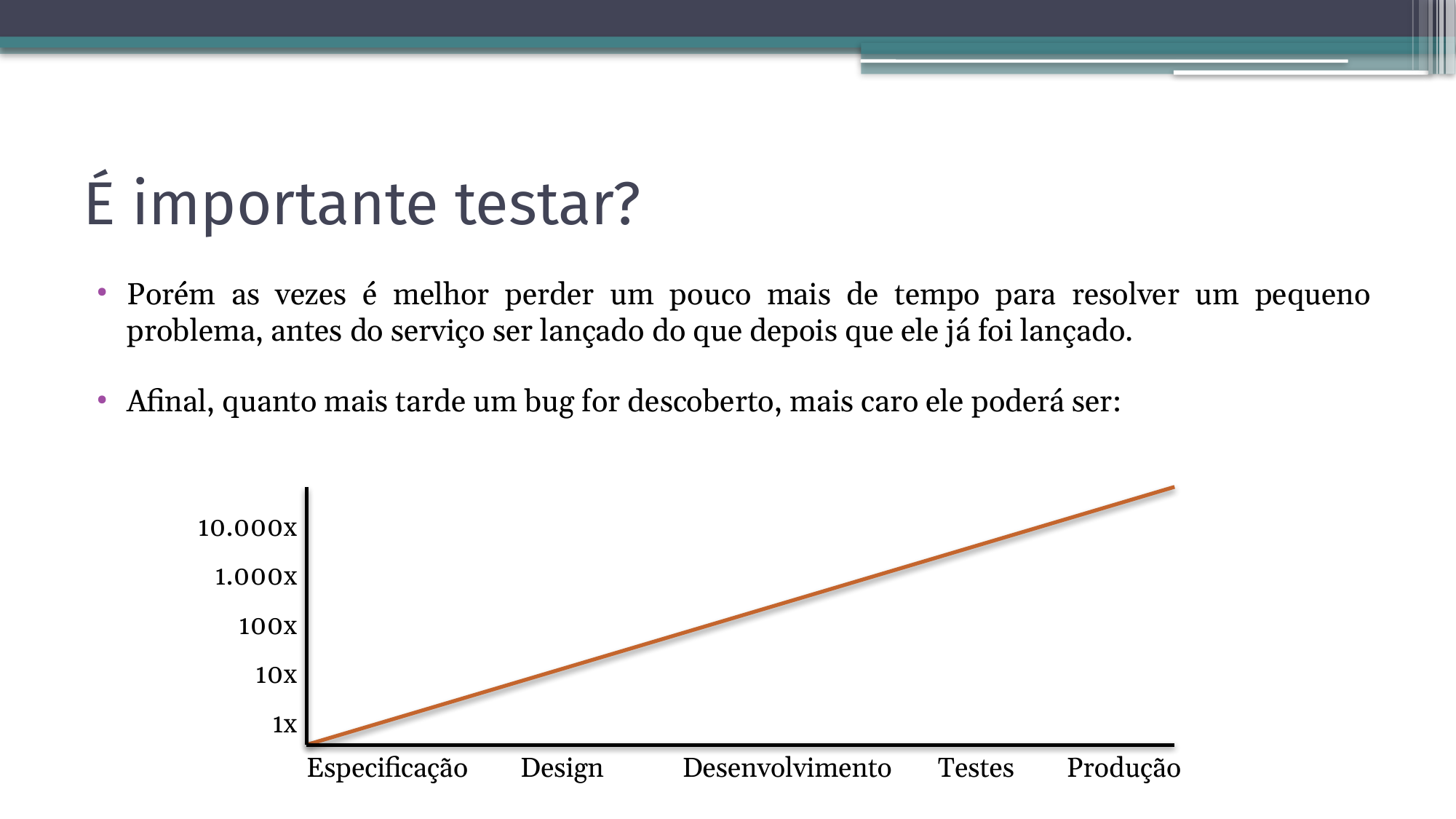

# É importante testar?
Porém as vezes é melhor perder um pouco mais de tempo para resolver um pequeno problema, antes do serviço ser lançado do que depois que ele já foi lançado.

Afinal, quanto mais tarde um bug for descoberto, mais caro ele poderá ser:

10.000x
  1.000x
100x
10x
1x
Especificação        Design            Desenvolvimento       Testes        Produção